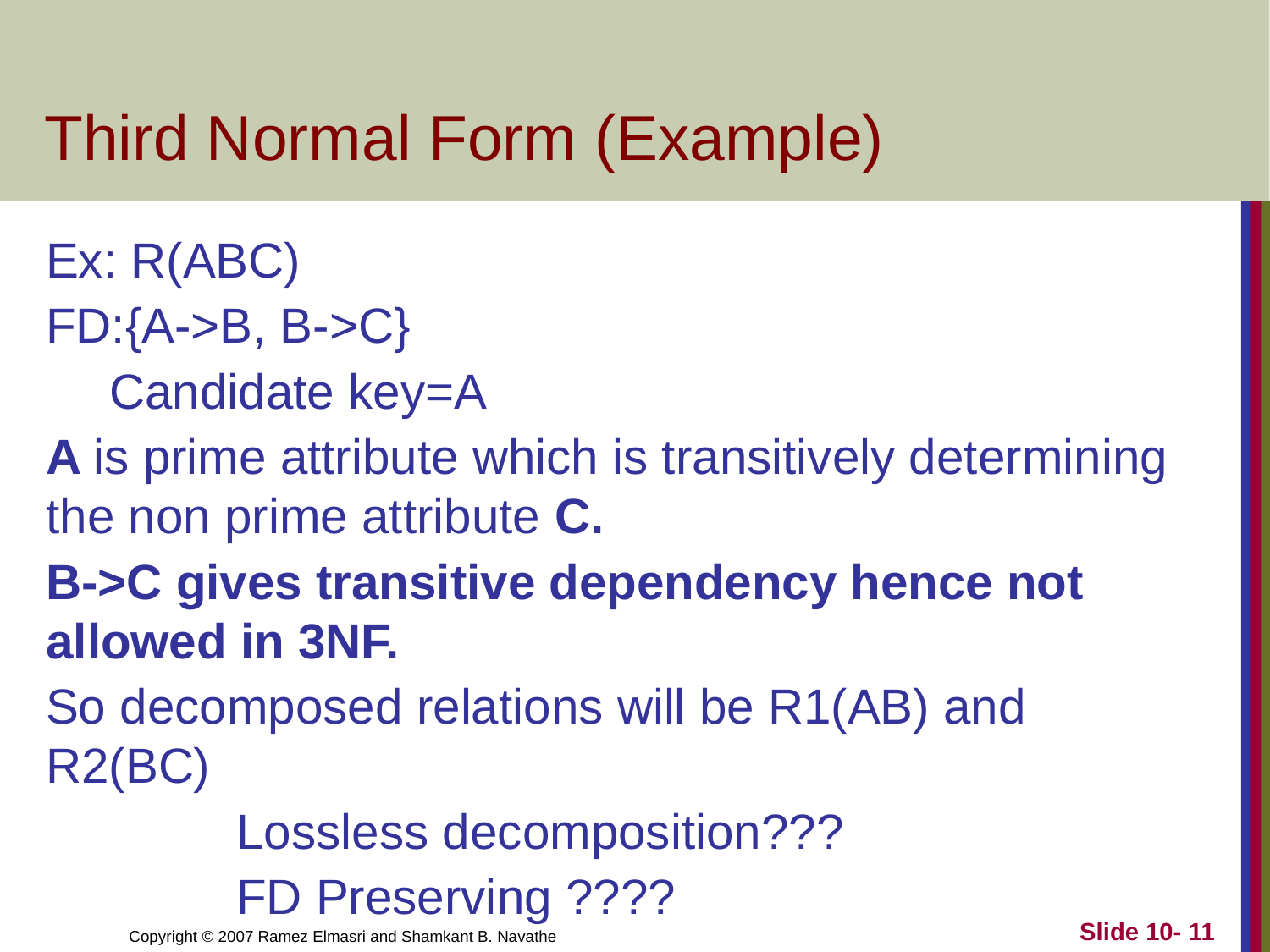

# Third Normal Form (Example)
Ex: R(ABC)
FD:{A->B, B->C}
Candidate key=A
A is prime attribute which is transitively determining the non prime attribute C.
B->C gives transitive dependency hence not allowed in 3NF.
So decomposed relations will be R1(AB) and R2(BC)
Lossless decomposition???
FD Preserving ????

Slide 10- 11